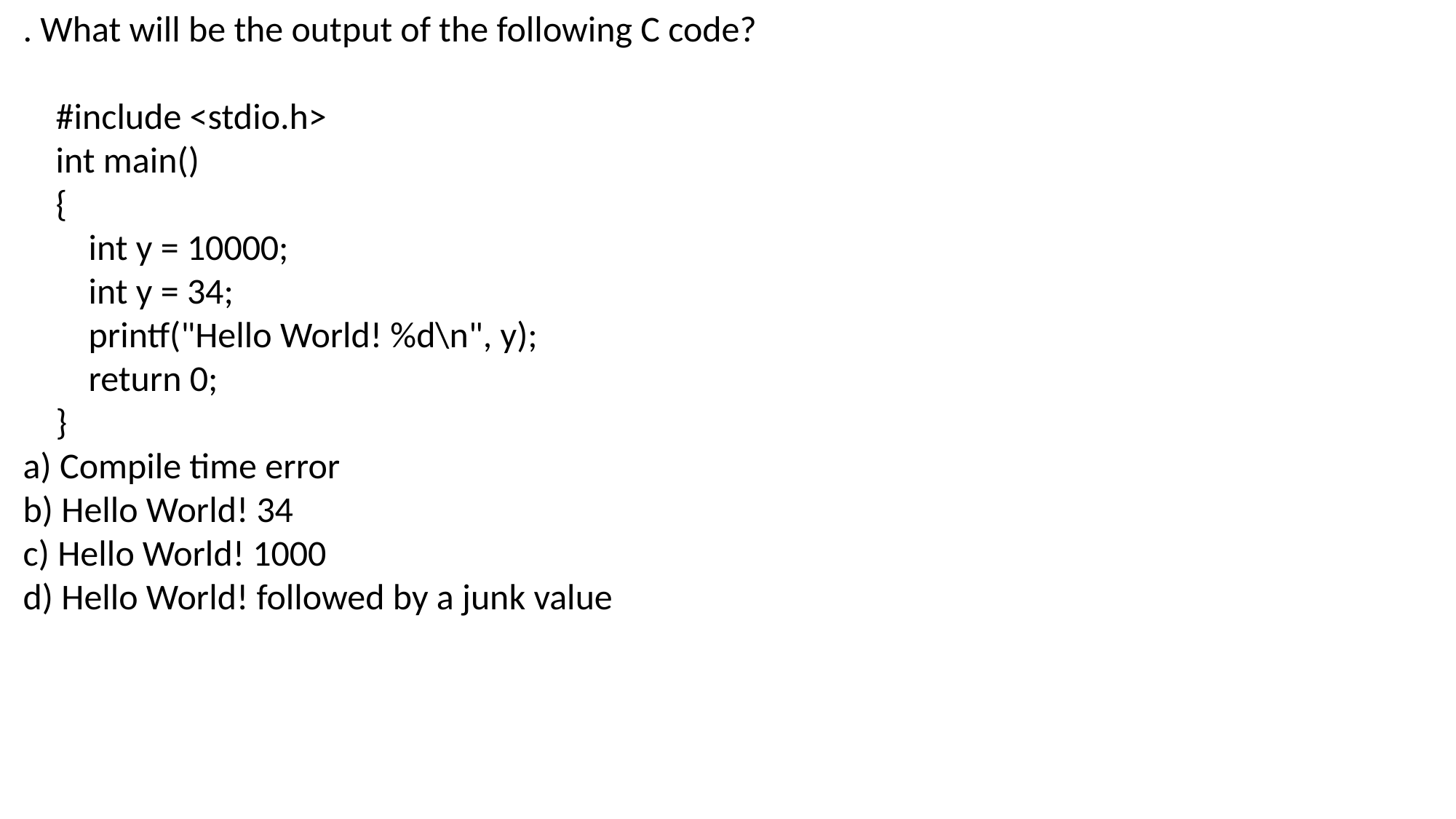

. What will be the output of the following C code?

    #include <stdio.h>
    int main()
    {
        int y = 10000;
        int y = 34;
        printf("Hello World! %d\n", y);
        return 0;
    }
a) Compile time error
b) Hello World! 34
c) Hello World! 1000
d) Hello World! followed by a junk value